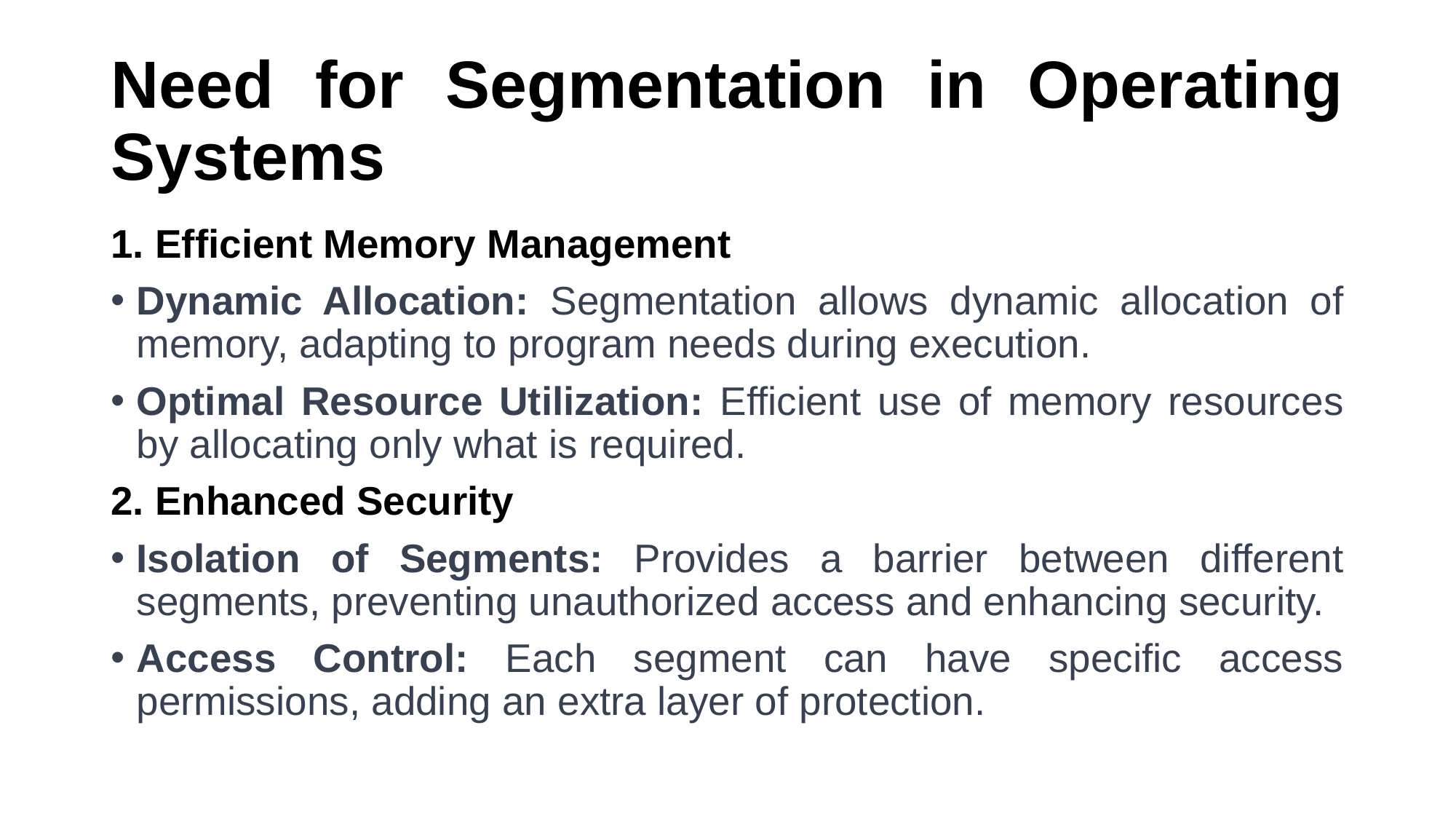

# Need for Segmentation in Operating Systems
1. Efficient Memory Management
Dynamic Allocation: Segmentation allows dynamic allocation of memory, adapting to program needs during execution.
Optimal Resource Utilization: Efficient use of memory resources by allocating only what is required.
2. Enhanced Security
Isolation of Segments: Provides a barrier between different segments, preventing unauthorized access and enhancing security.
Access Control: Each segment can have specific access permissions, adding an extra layer of protection.